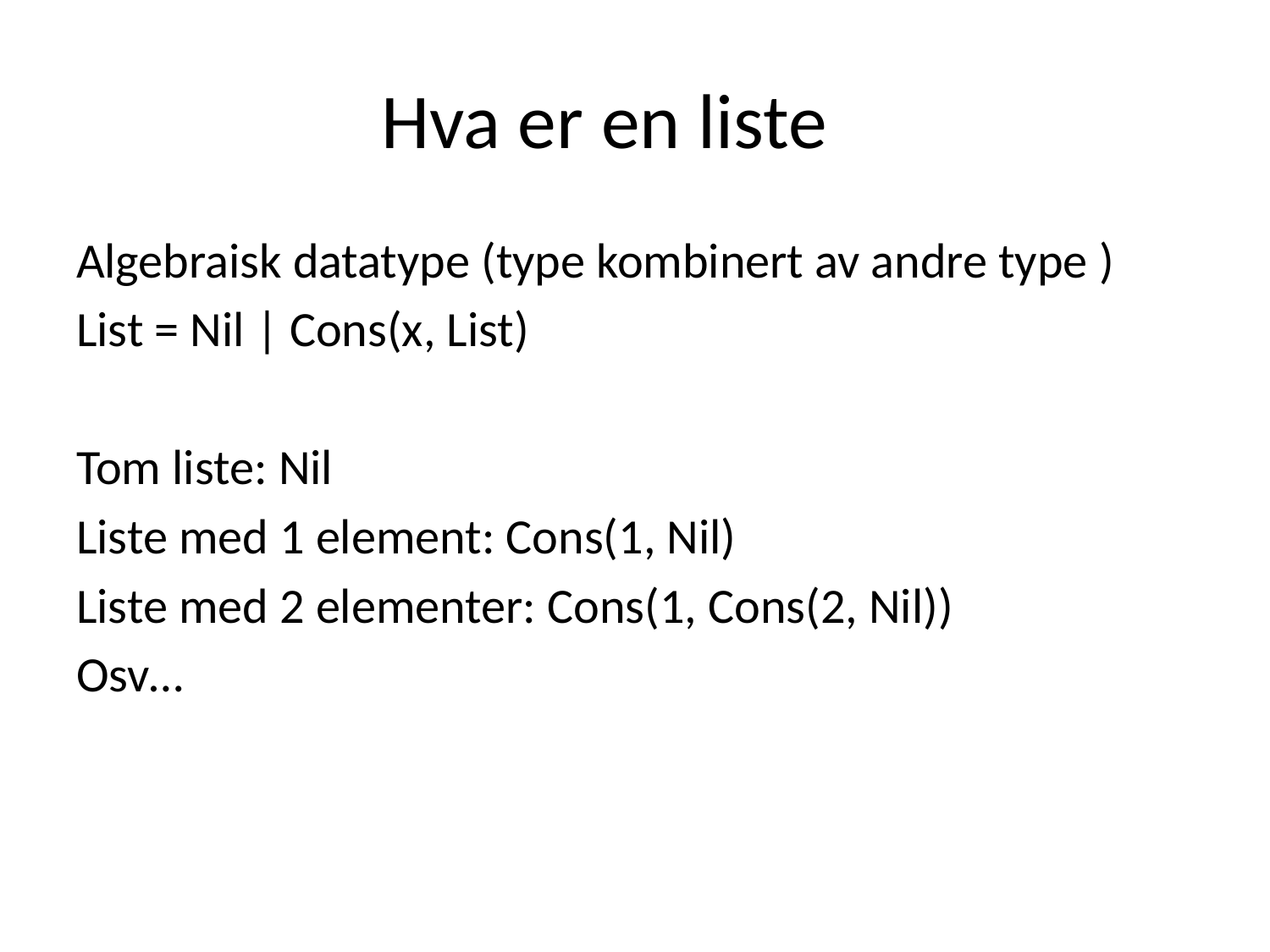

# Hva er en liste
Algebraisk datatype (type kombinert av andre type )
List = Nil | Cons(x, List)

Tom liste: Nil
Liste med 1 element: Cons(1, Nil)
Liste med 2 elementer: Cons(1, Cons(2, Nil))
Osv…